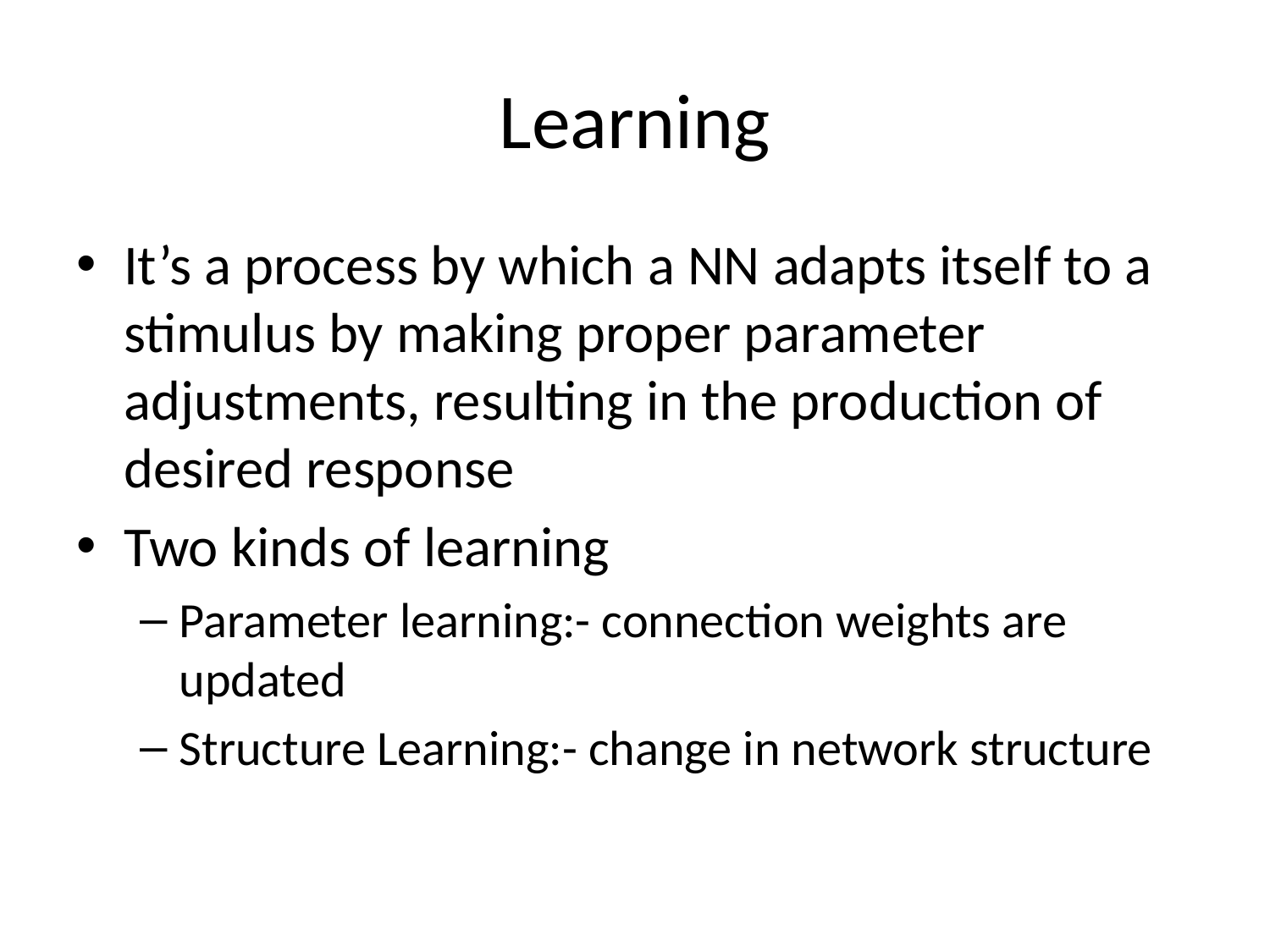

# Learning
It’s a process by which a NN adapts itself to a stimulus by making proper parameter adjustments, resulting in the production of desired response
Two kinds of learning
Parameter learning:- connection weights are updated
Structure Learning:- change in network structure